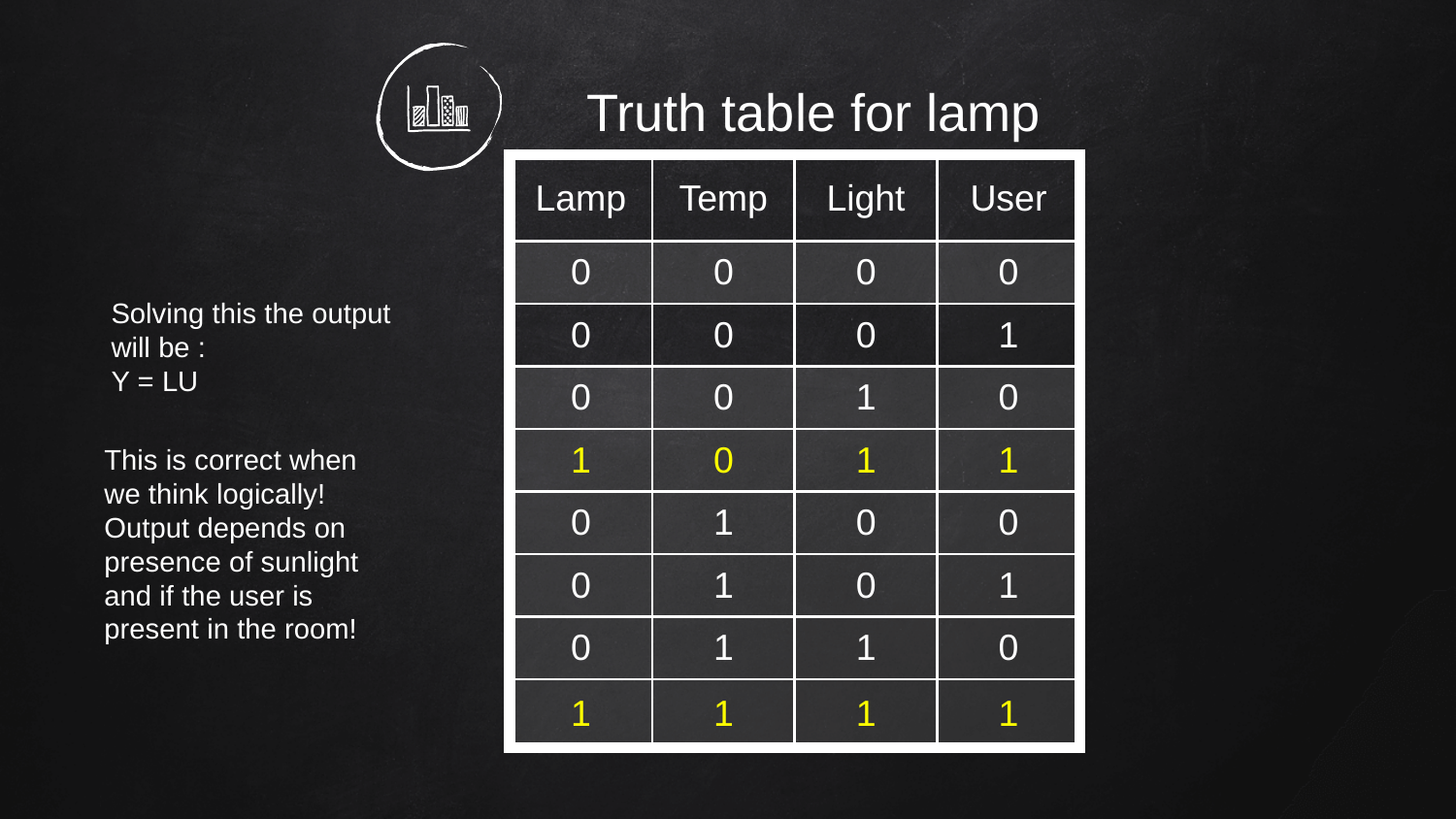

# Truth table for lamp

| Lamp | Temp | Light | User |
| --- | --- | --- | --- |
| 0 | 0 | 0 | 0 |
| 0 | 0 | 0 | 1 |
| 0 | 0 | 1 | 0 |
| 1 | 0 | 1 | 1 |
| 0 | 1 | 0 | 0 |
| 0 | 1 | 0 | 1 |
| 0 | 1 | 1 | 0 |
| 1 | 1 | 1 | 1 |
Solving this the output will be :
Y = LU
This is correct when we think logically! Output depends on presence of sunlight and if the user is present in the room!